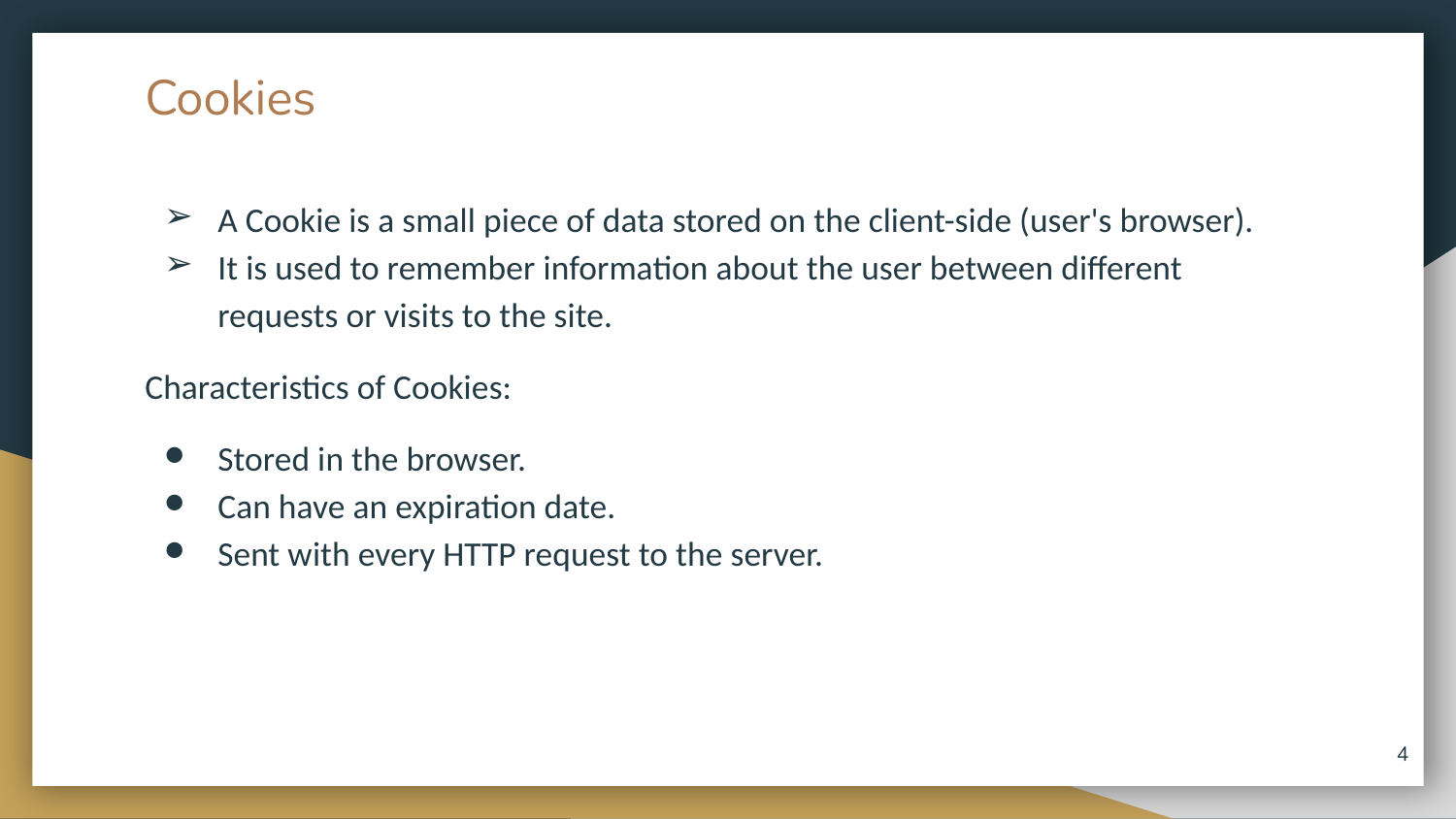

# Cookies
A Cookie is a small piece of data stored on the client-side (user's browser).
It is used to remember information about the user between different requests or visits to the site.
Characteristics of Cookies:
Stored in the browser.
Can have an expiration date.
Sent with every HTTP request to the server.

4